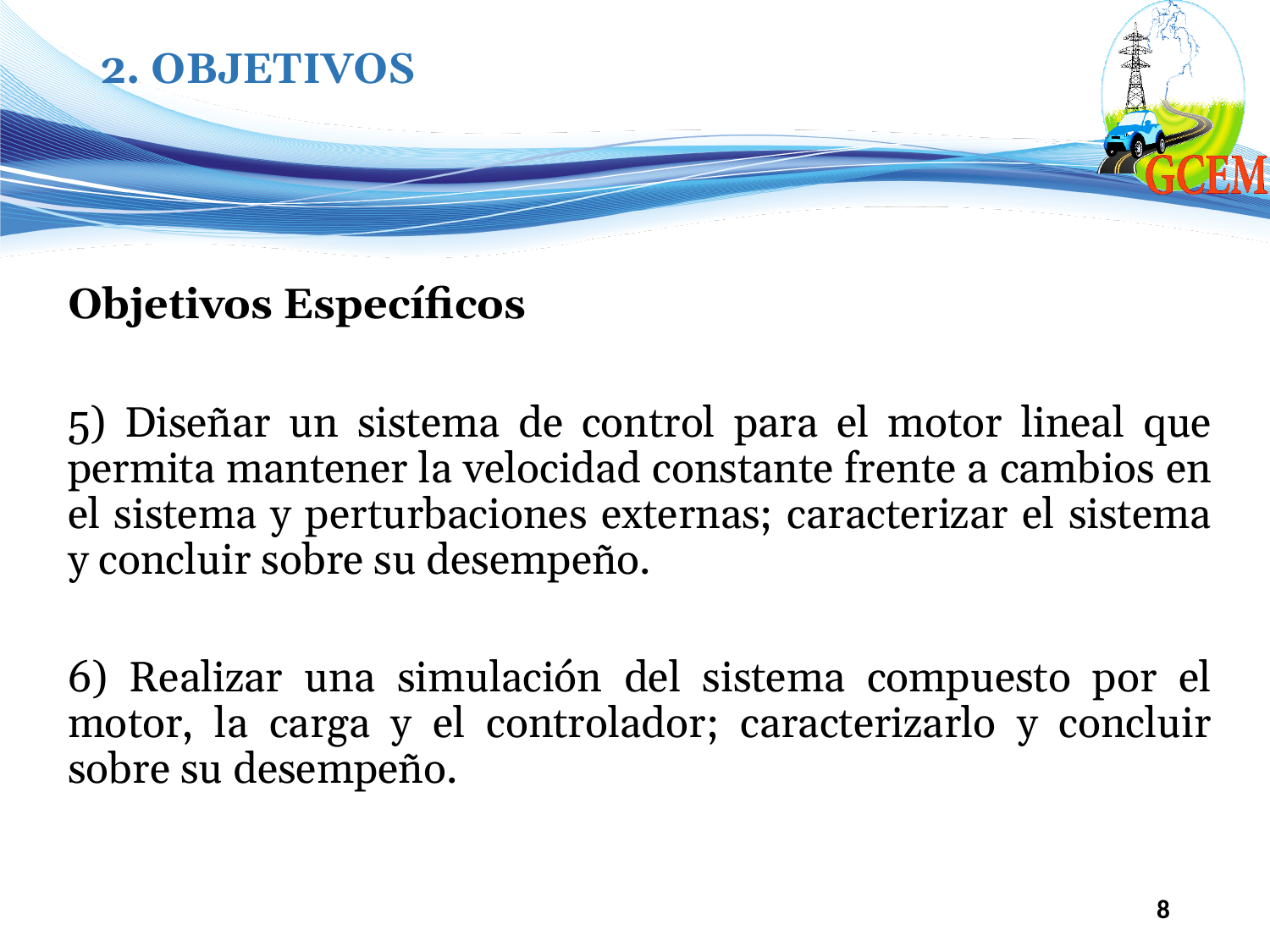

# 2. OBJETIVOS
Objetivos Específicos

5) Diseñar un sistema de control para el motor lineal que permita mantener la velocidad constante frente a cambios en el sistema y perturbaciones externas; caracterizar el sistema y concluir sobre su desempeño.

6) Realizar una simulación del sistema compuesto por el motor, la carga y el controlador; caracterizarlo y concluir sobre su desempeño.
8